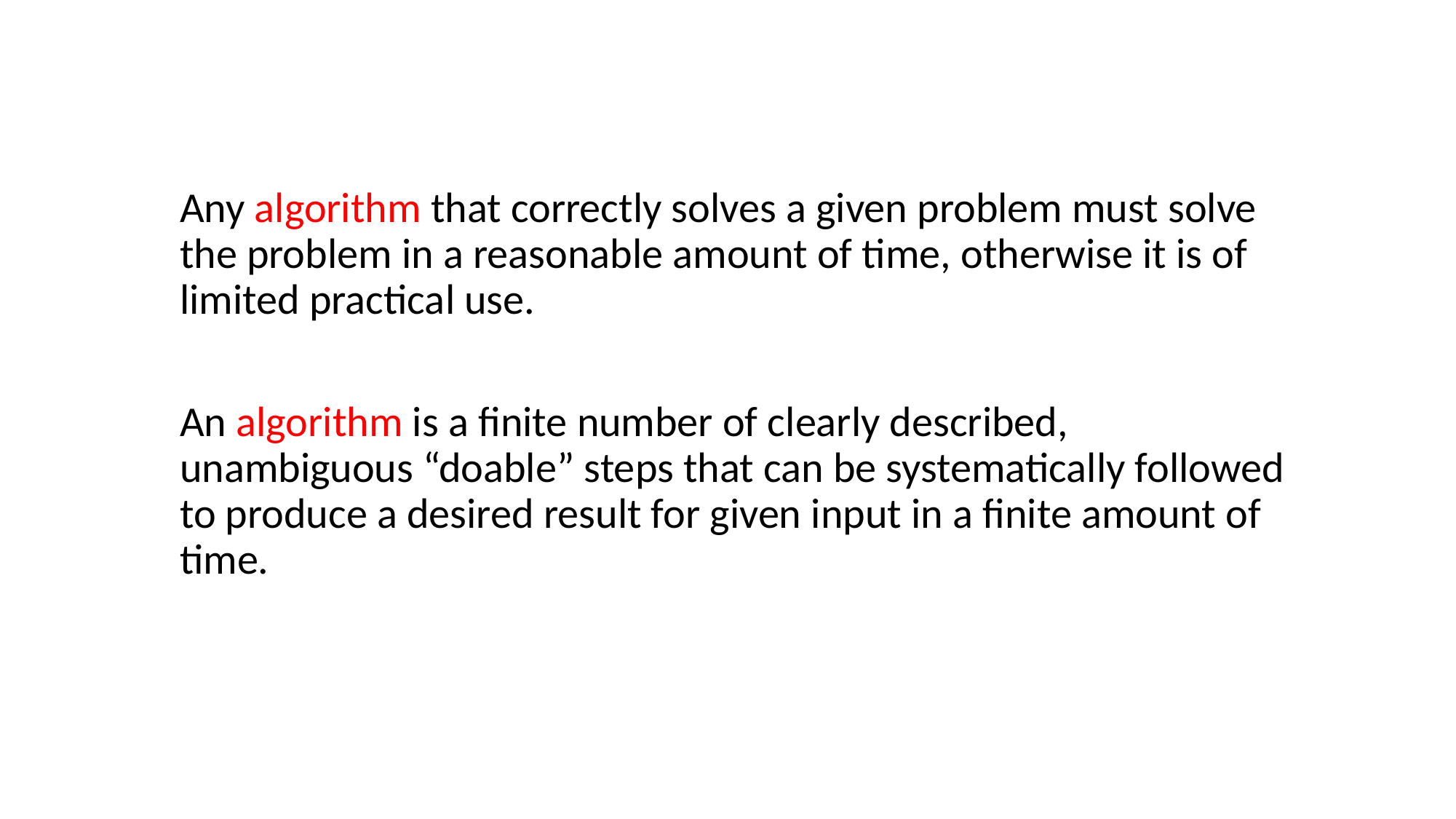

Any algorithm that correctly solves a given problem must solve the problem in a reasonable amount of time, otherwise it is of limited practical use.

An algorithm is a finite number of clearly described, unambiguous “doable” steps that can be systematically followed to produce a desired result for given input in a finite amount of time.